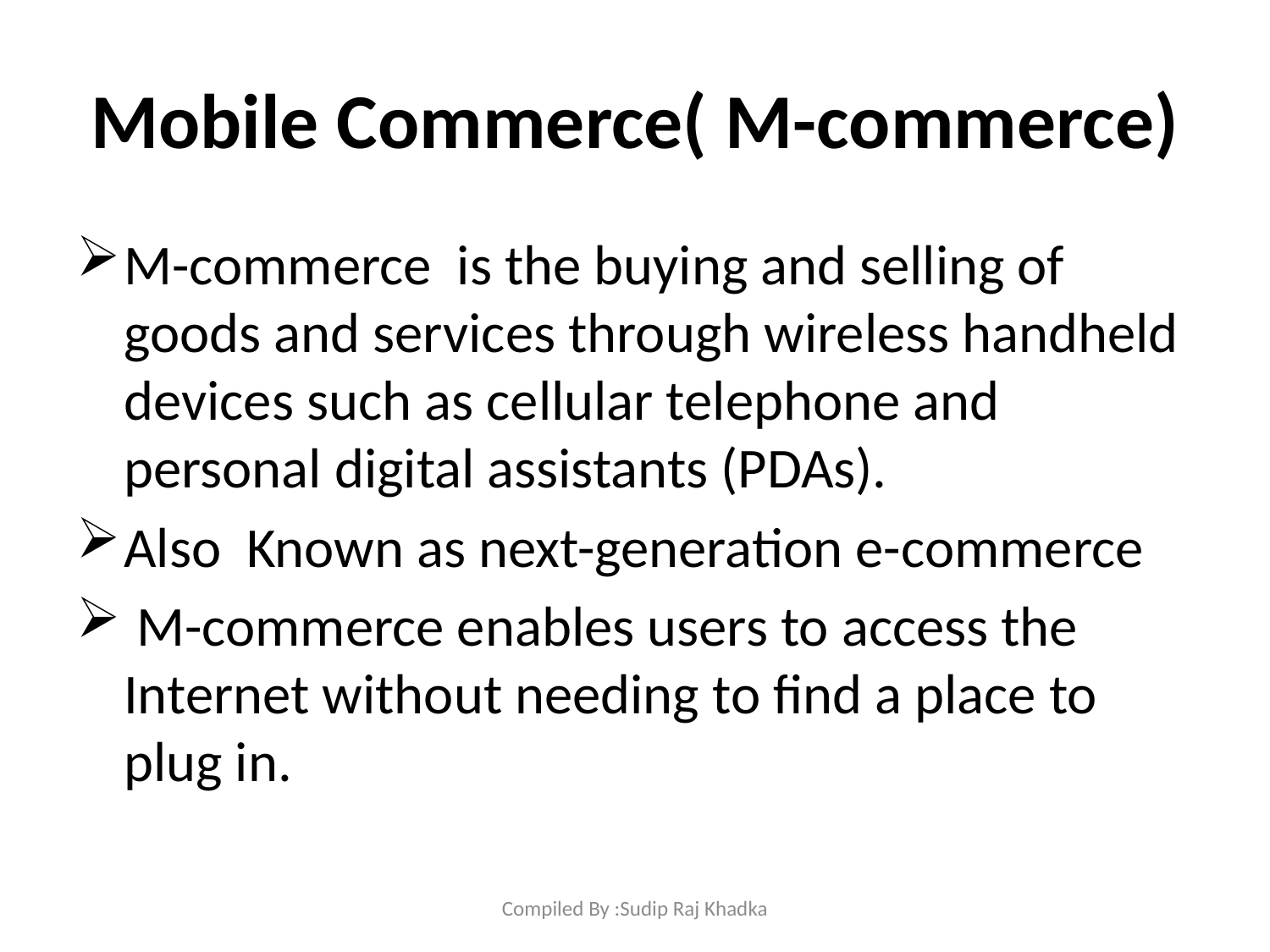

# Mobile Commerce( M-commerce)
M-commerce  is the buying and selling of goods and services through wireless handheld devices such as cellular telephone and personal digital assistants (PDAs).
Also  Known as next-generation e-commerce
 M-commerce enables users to access the Internet without needing to find a place to plug in.
Compiled By :Sudip Raj Khadka